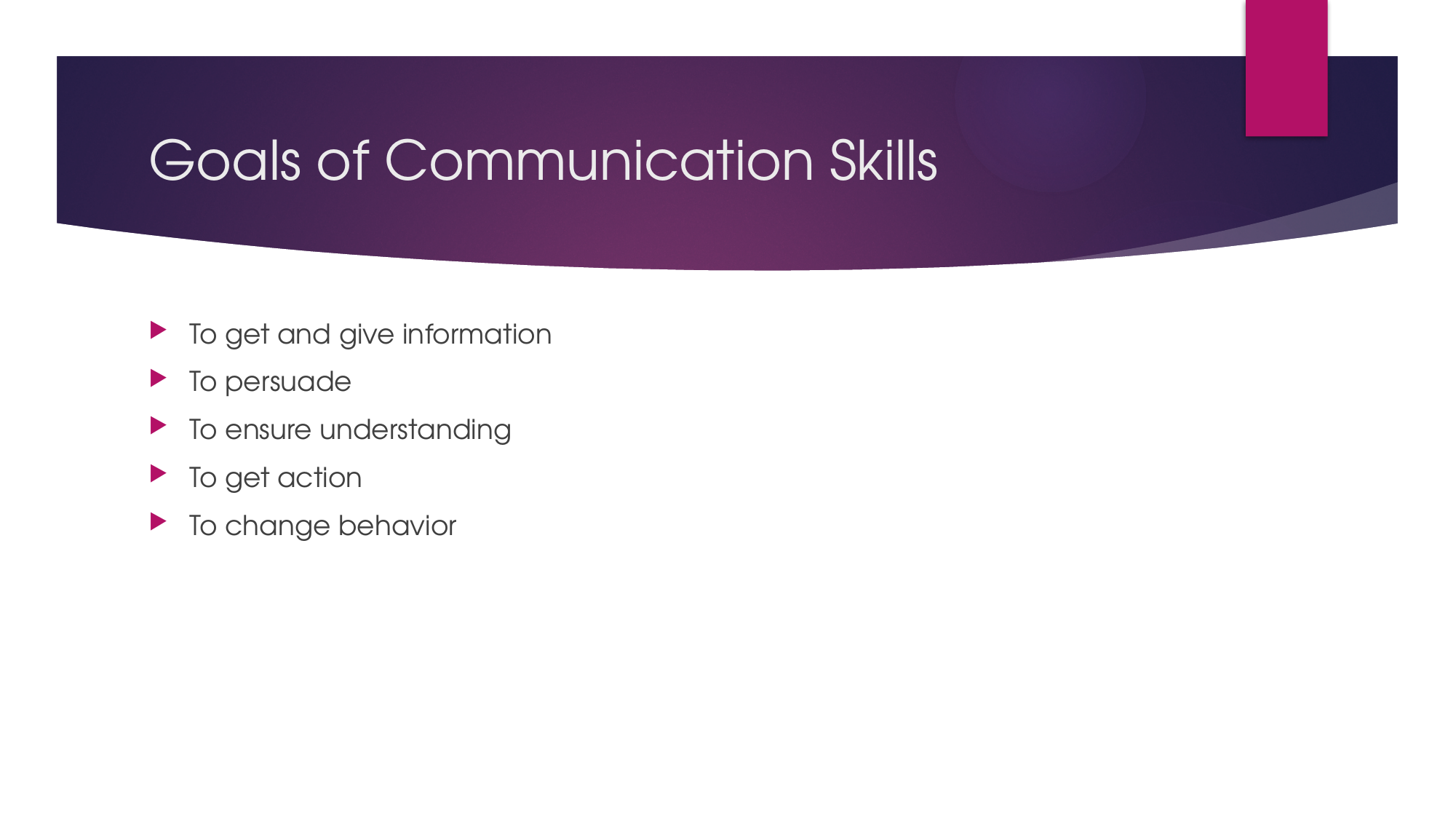

# Goals of Communication Skills
To get and give information
To persuade
To ensure understanding
To get action
To change behavior